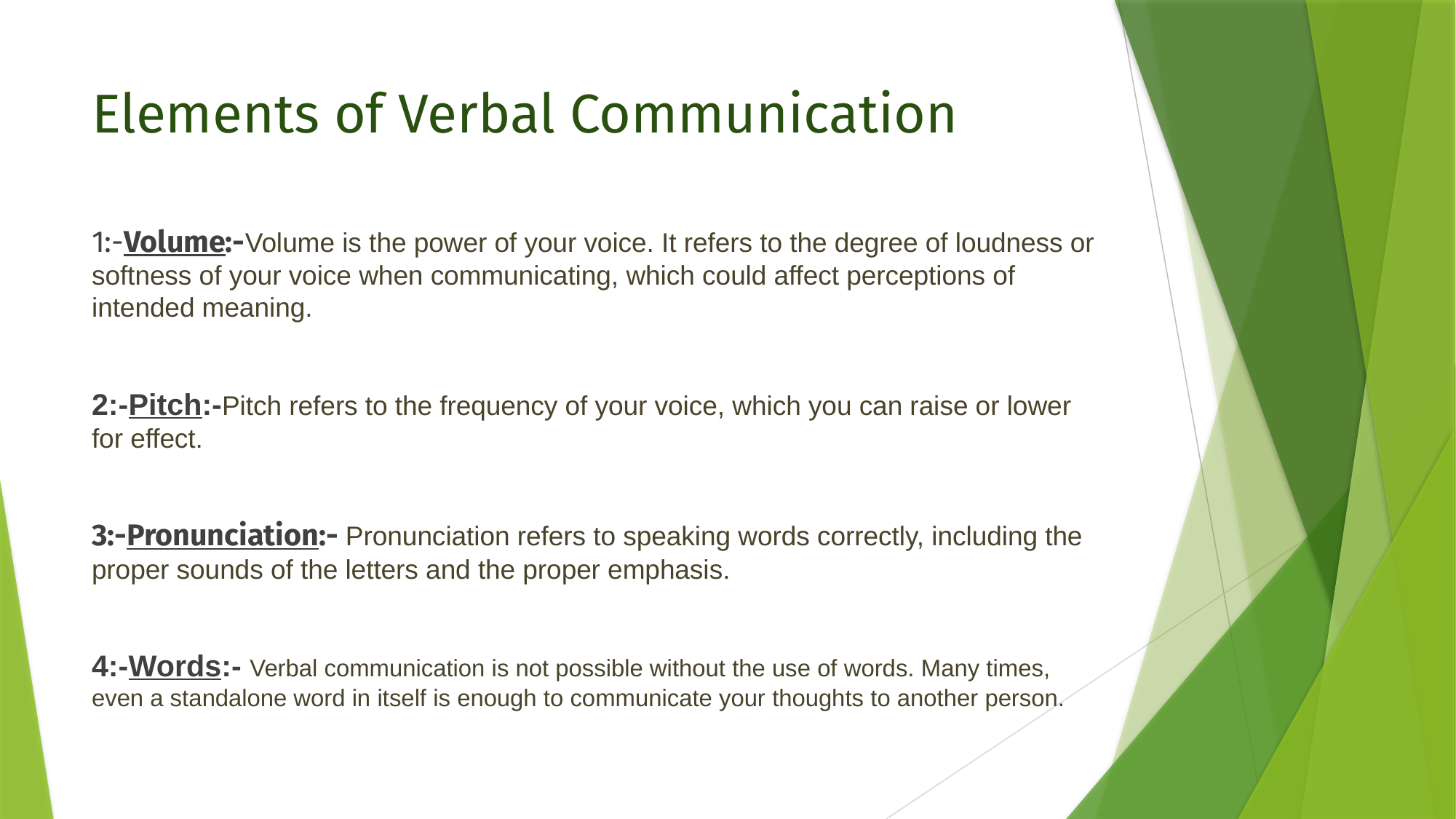

# Elements of Verbal Communication
1:-Volume:-Volume is the power of your voice. It refers to the degree of loudness or softness of your voice when communicating, which could affect perceptions of intended meaning.

2:-Pitch:-Pitch refers to the frequency of your voice, which you can raise or lower for effect.

3:-Pronunciation:- Pronunciation refers to speaking words correctly, including the proper sounds of the letters and the proper emphasis.

4:-Words:- Verbal communication is not possible without the use of words. Many times, even a standalone word in itself is enough to communicate your thoughts to another person.